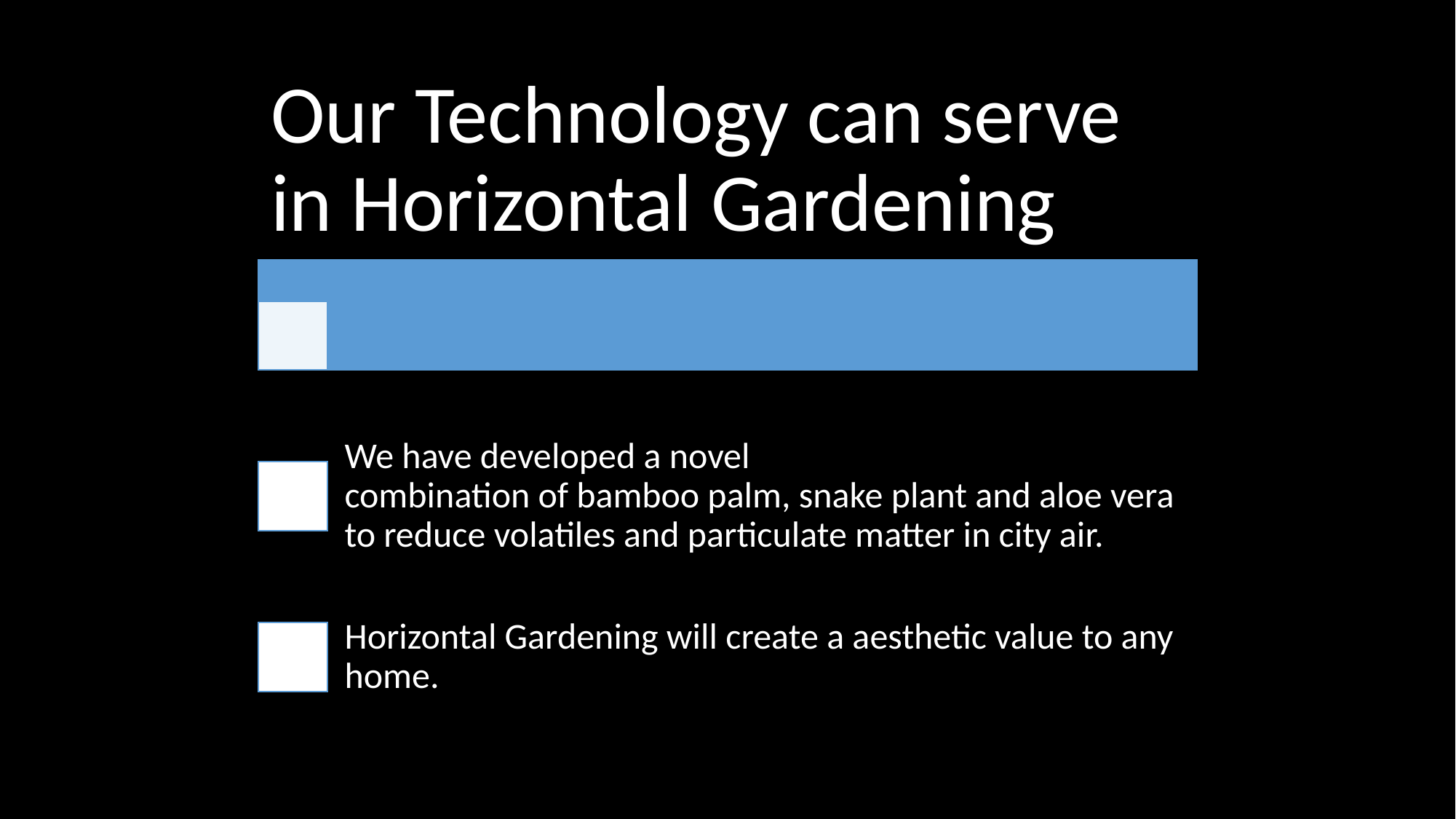

Our Technology can serve in Horizontal Gardening
We have developed a novel
combination of bamboo palm, snake plant and aloe vera to reduce volatiles and particulate matter in city air.
Horizontal Gardening will create a aesthetic value to any home.